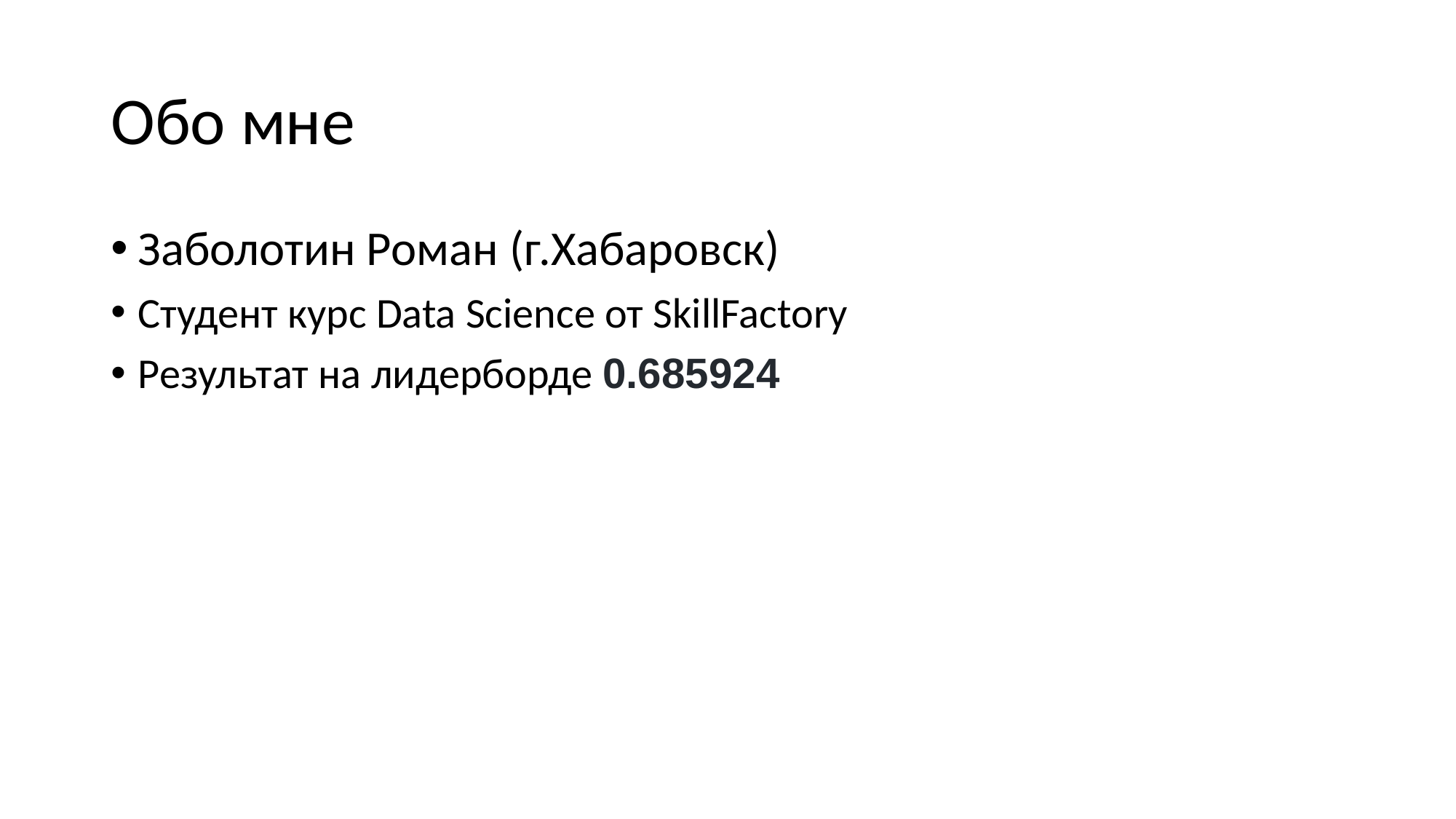

# Обо мне
Заболотин Роман (г.Хабаровск)
Студент курс Data Science от SkillFactory
Результат на лидерборде 0.685924